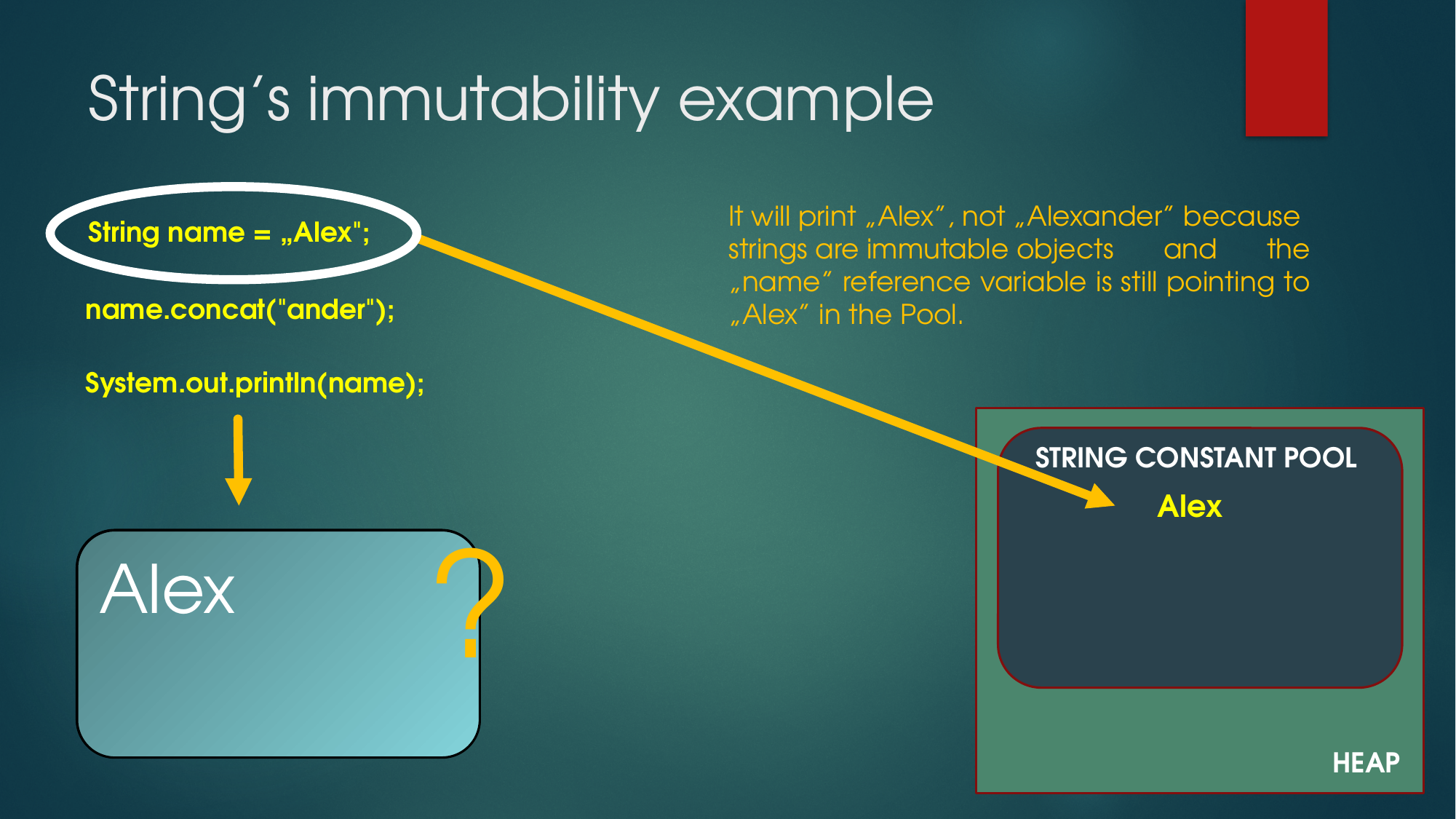

# String’s immutability example

It will print „Alex”, not „Alexander” because
strings are immutable objects and the „name” reference variable is still pointing to „Alex” in the Pool.
String name = „Alex";
name.concat("ander");
System.out.println(name);

STRING CONSTANT POOL
Alex
?

Alex
HEAP